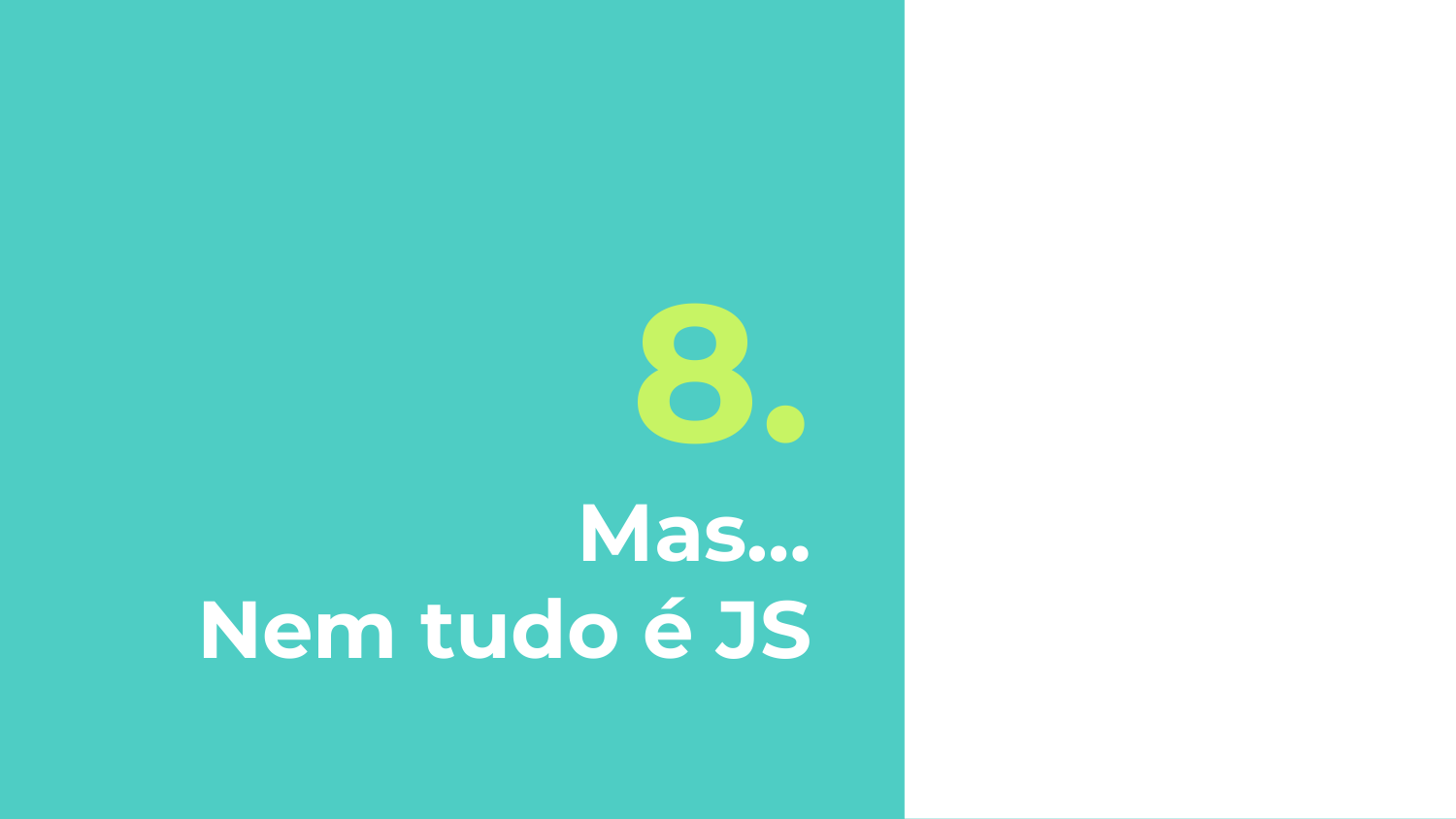

# 8.
Mas…
Nem tudo é JS